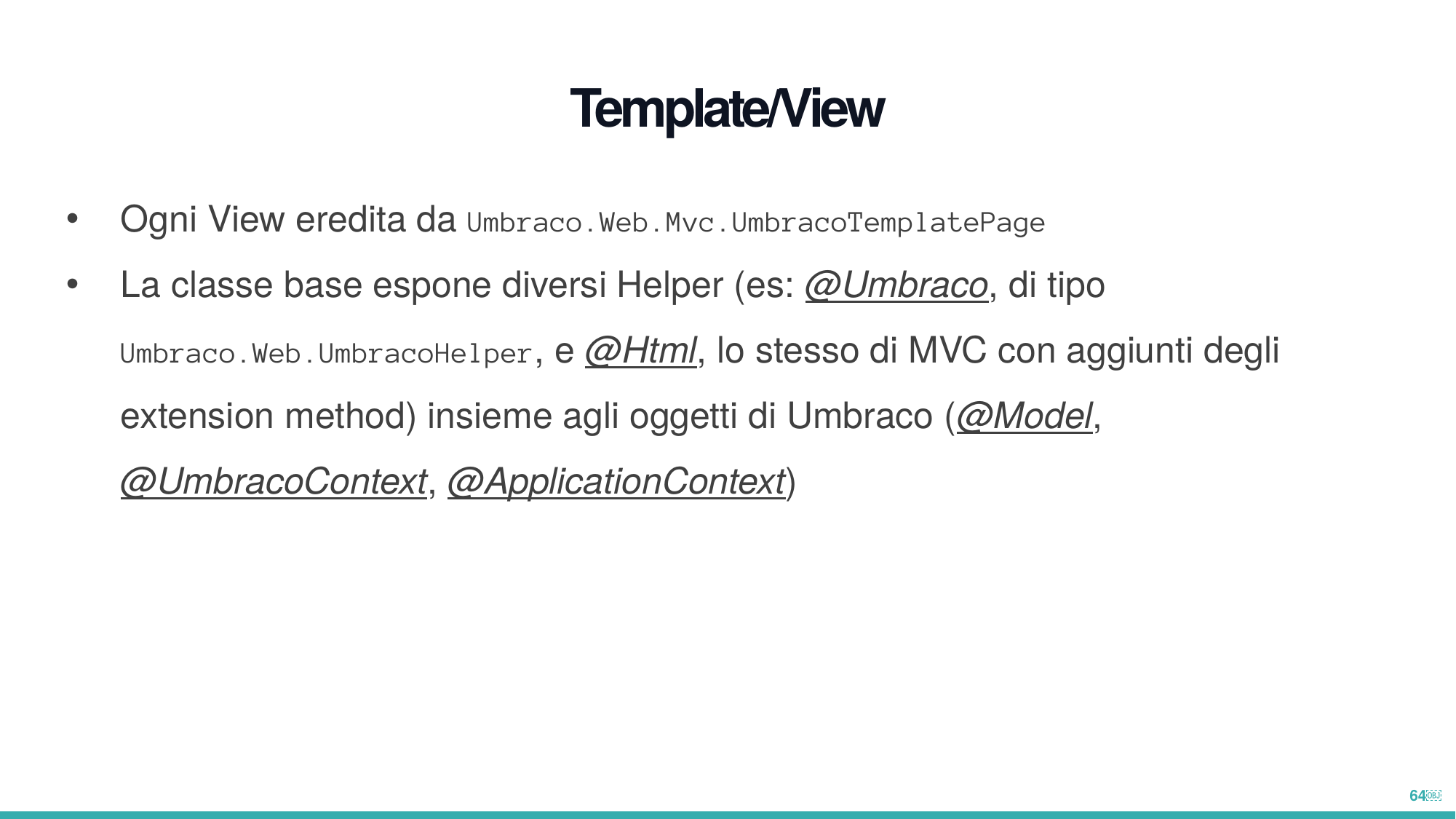

Template/View
Ogni View eredita da Umbraco.Web.Mvc.UmbracoTemplatePage
La classe base espone diversi Helper (es: @Umbraco, di tipo Umbraco.Web.UmbracoHelper, e @Html, lo stesso di MVC con aggiunti degli extension method) insieme agli oggetti di Umbraco (@Model, @UmbracoContext, @ApplicationContext)